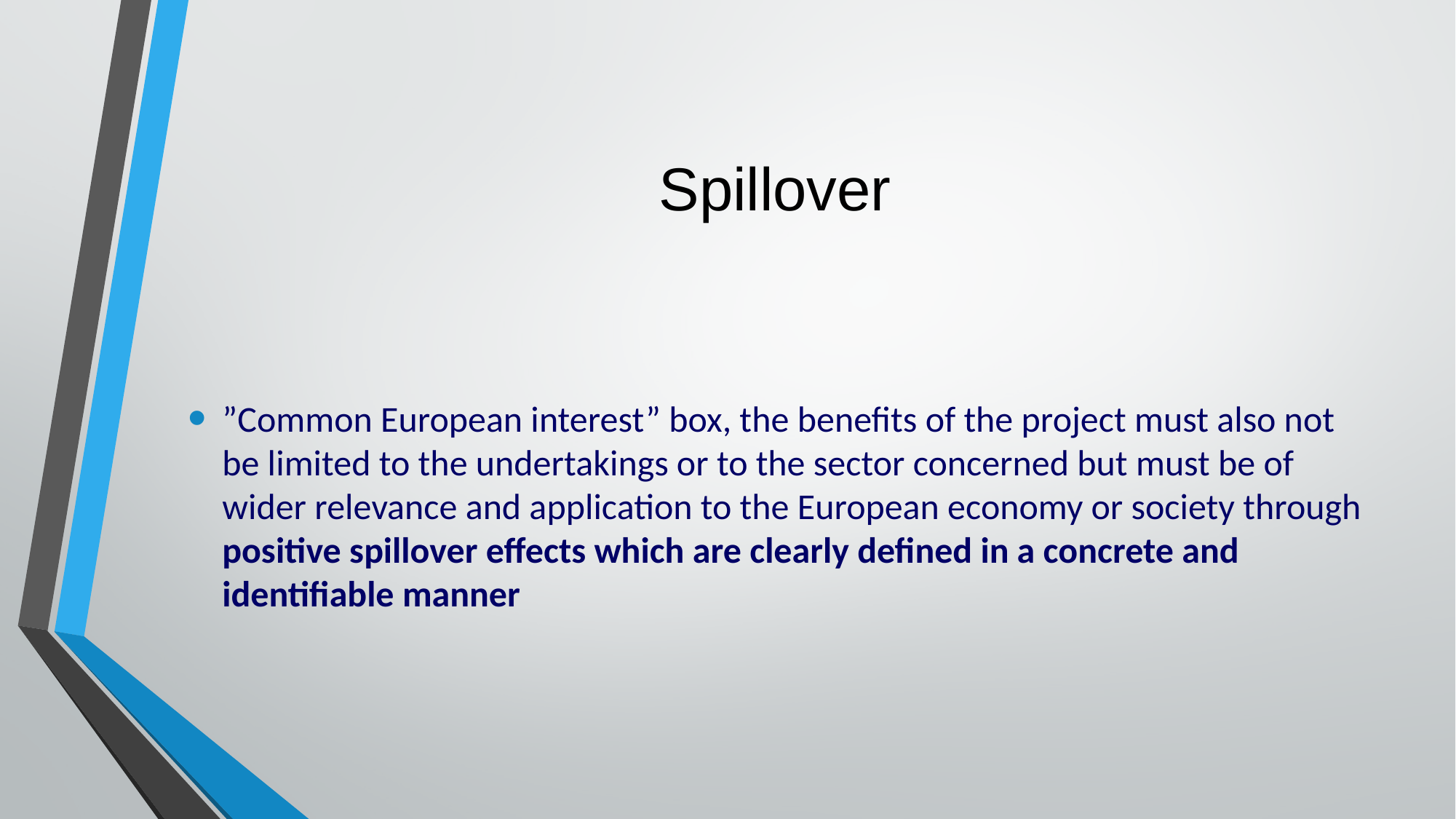

# Spillover
”Common European interest” box, the benefits of the project must also not be limited to the undertakings or to the sector concerned but must be of wider relevance and application to the European economy or society through positive spillover effects which are clearly defined in a concrete and identifiable manner